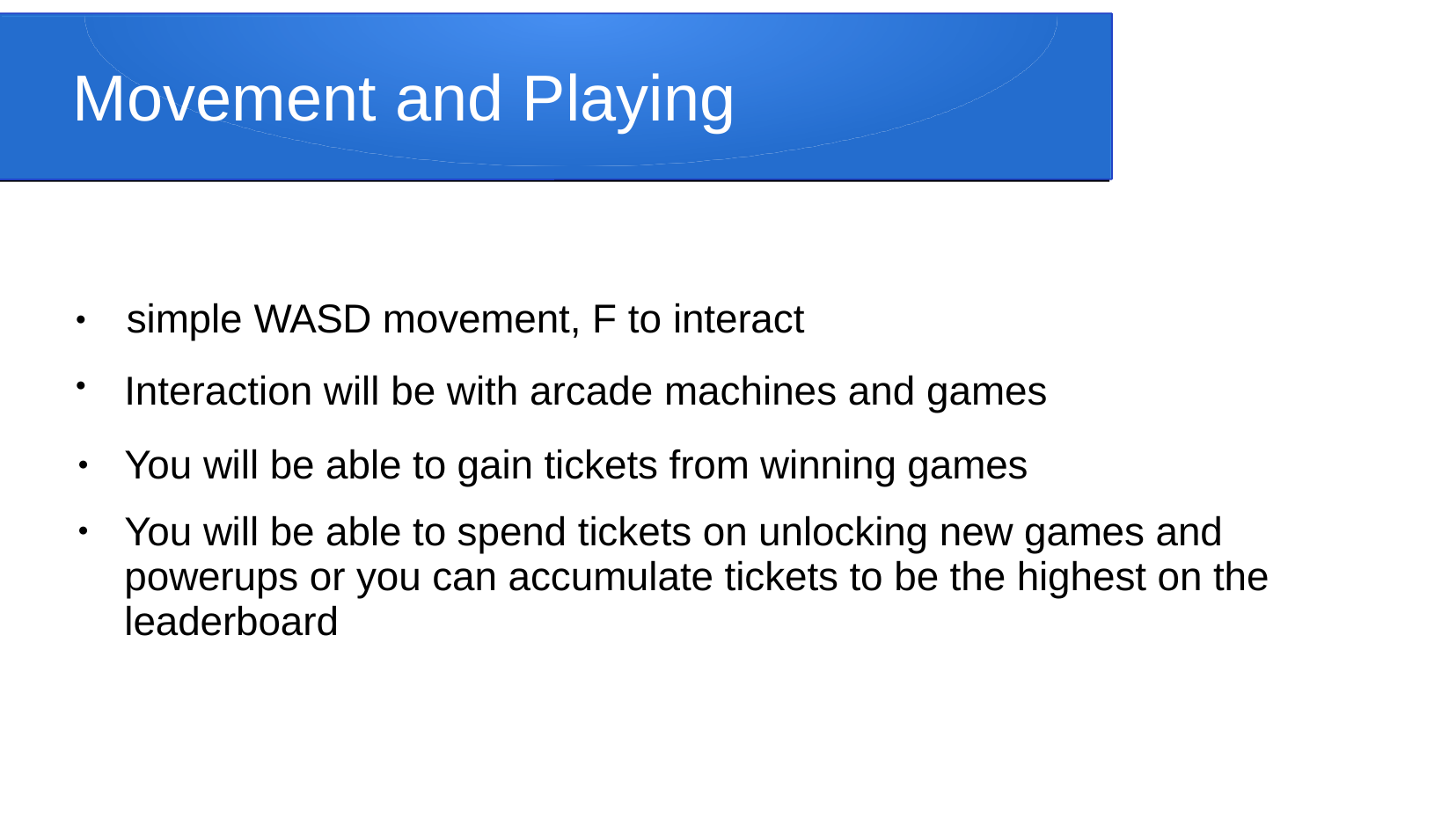

# Movement and Playing
simple WASD movement, F to interact
●
Interaction will be with arcade machines and games
●
You will be able to gain tickets from winning games
You will be able to spend tickets on unlocking new games and powerups or you can accumulate tickets to be the highest on the leaderboard
●
●